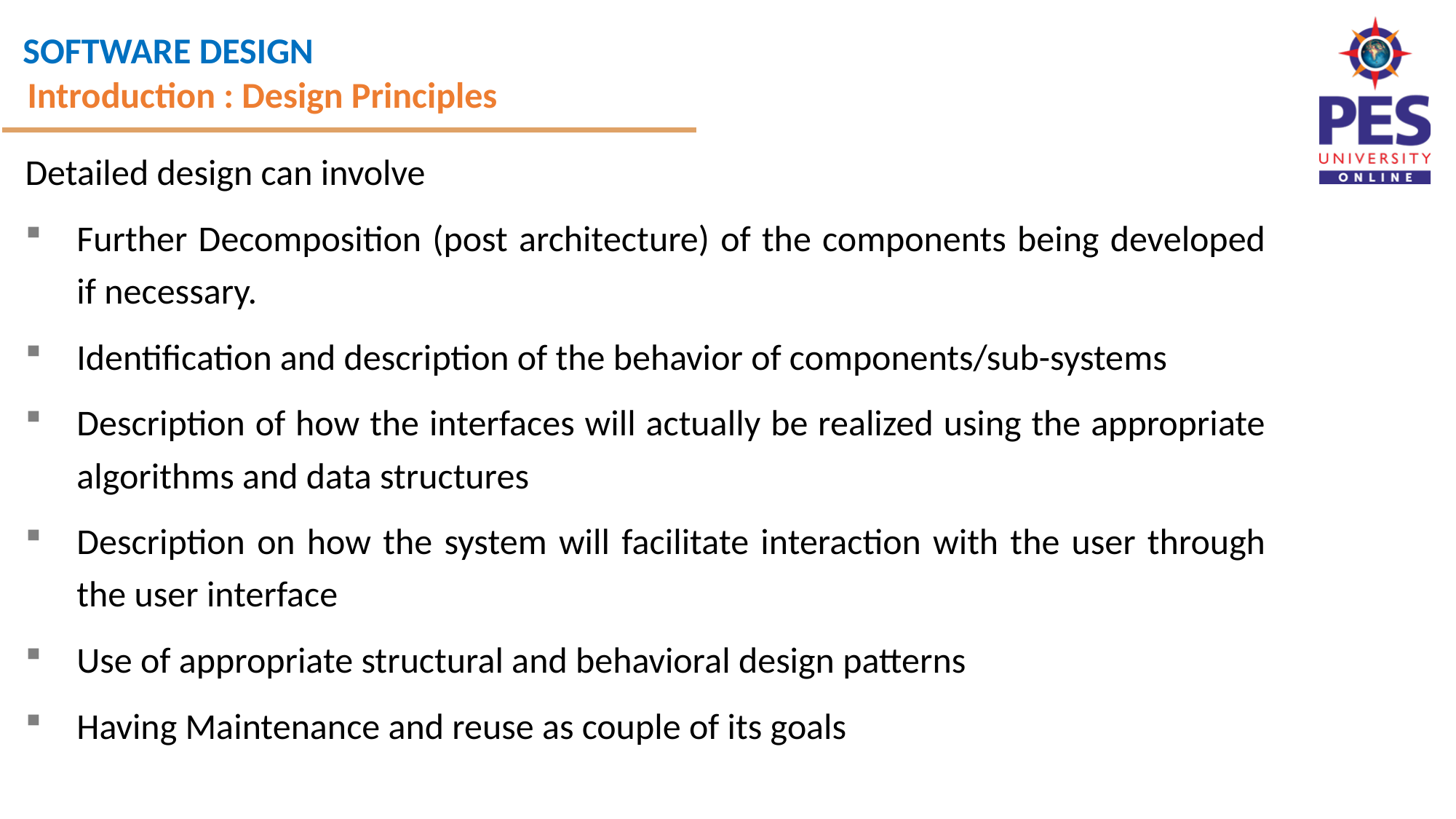

Introduction : Design Principles
Detailed design can involve
Further Decomposition (post architecture) of the components being developed if necessary.
Identification and description of the behavior of components/sub-systems
Description of how the interfaces will actually be realized using the appropriate algorithms and data structures
Description on how the system will facilitate interaction with the user through the user interface
Use of appropriate structural and behavioral design patterns
Having Maintenance and reuse as couple of its goals